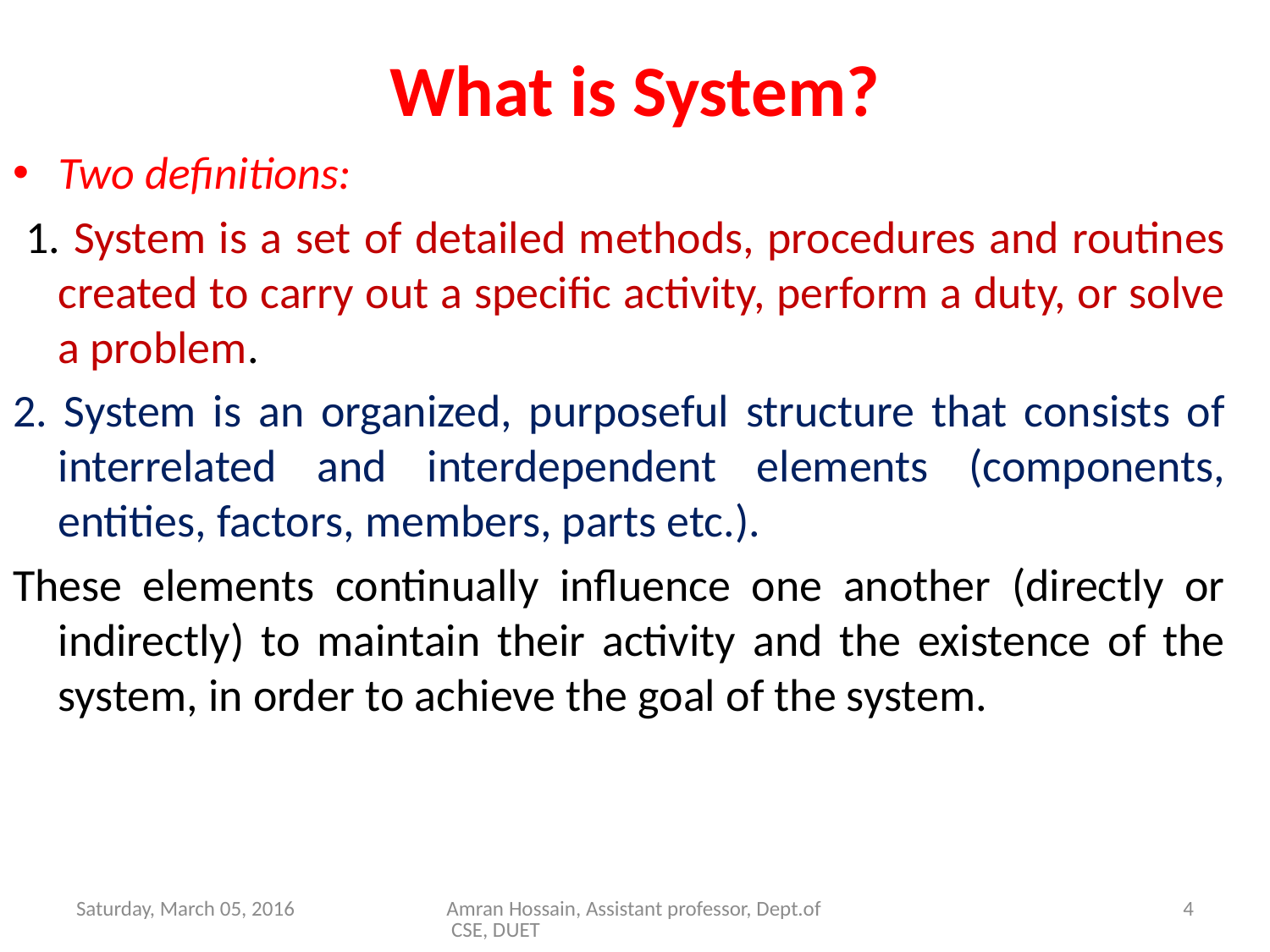

# What is System?
Two definitions:
 1. System is a set of detailed methods, procedures and routines created to carry out a specific activity, perform a duty, or solve a problem.
2. System is an organized, purposeful structure that consists of interrelated and interdependent elements (components, entities, factors, members, parts etc.).
These elements continually influence one another (directly or indirectly) to maintain their activity and the existence of the system, in order to achieve the goal of the system.

Saturday, March 05, 2016
Amran Hossain, Assistant professor, Dept.of CSE, DUET
4